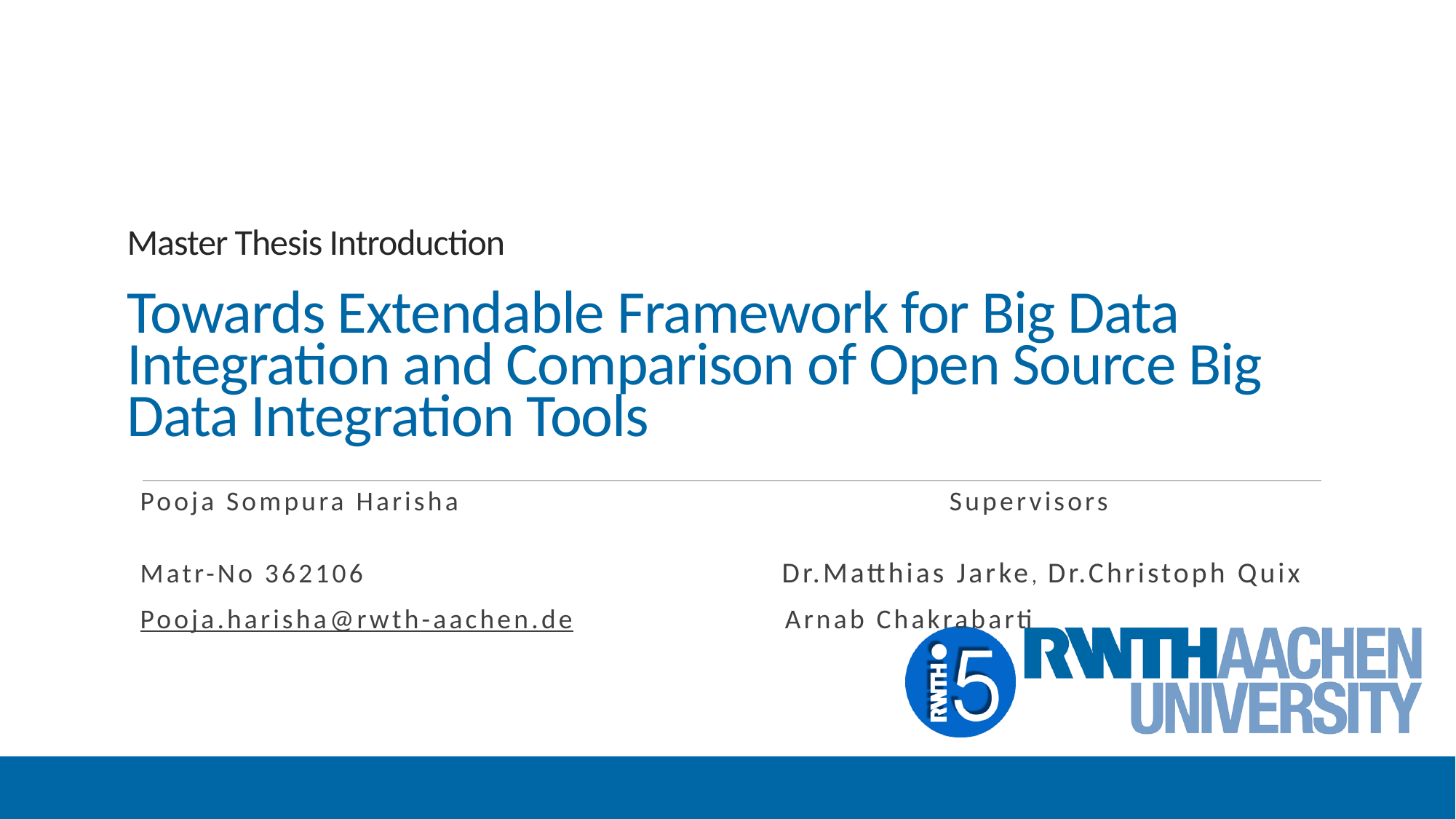

# Master Thesis Introduction Towards Extendable Framework for Big Data Integration and Comparison of Open Source Big Data Integration Tools
Pooja Sompura Harisha                                                     Supervisors
Matr-No 362106                                             Dr.Matthias Jarke, Dr.Christoph Quix
Pooja.harisha@rwth-aachen.de                       Arnab Chakrabarti